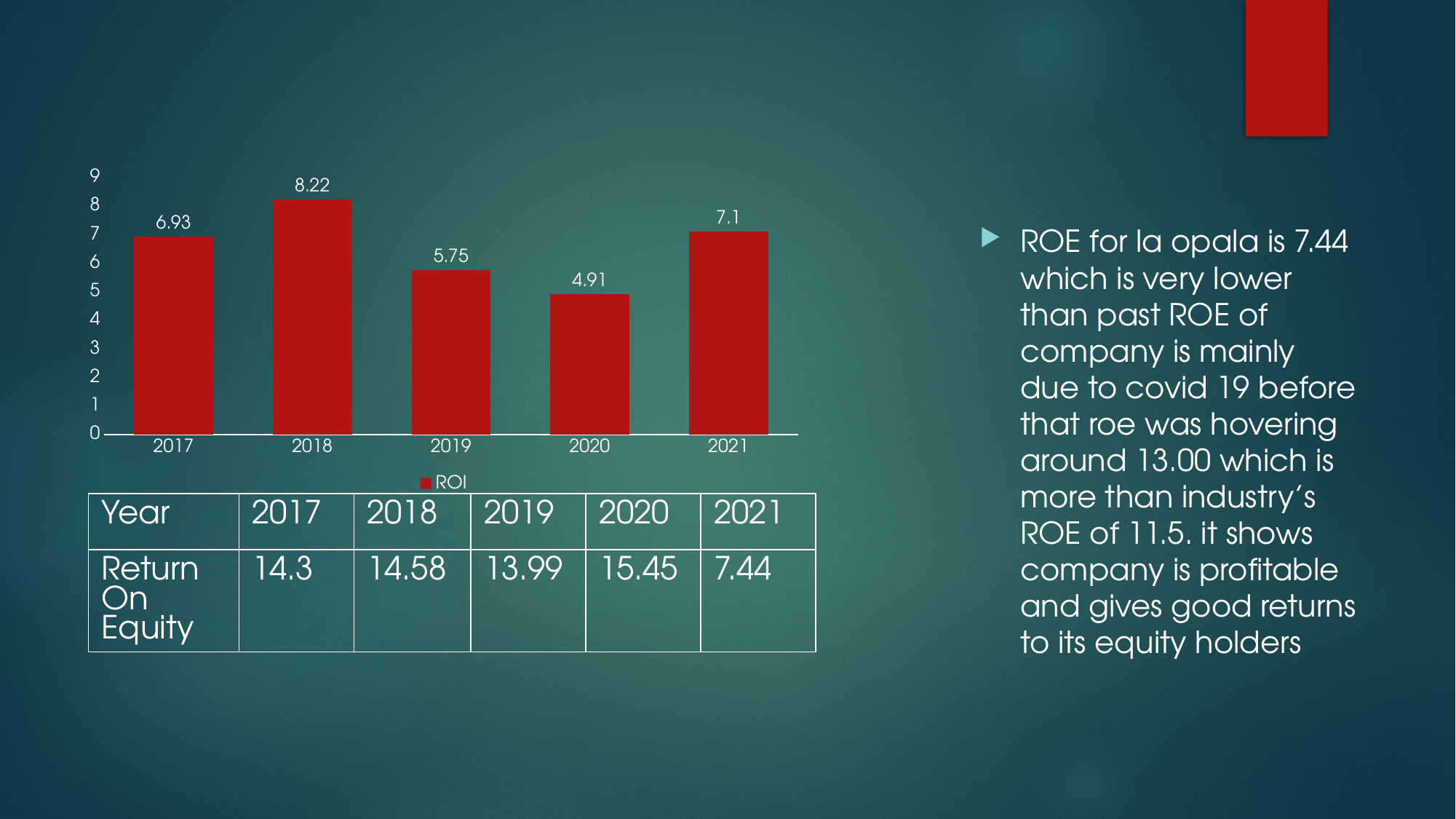

### Chart

| Category | ROI |
|---|---|
| 2017 | 6.93 |
| 2018 | 8.22 |
| 2019 | 5.75 |
| 2020 | 4.91 |
| 2021 | 7.1 |
ROE for la opala is 7.44 which is very lower than past ROE of company is mainly due to covid 19 before that roe was hovering around 13.00 which is more than industry’s ROE of 11.5. it shows company is profitable and gives good returns to its equity holders

| Year | 2017 | 2018 | 2019 | 2020 | 2021 |
| --- | --- | --- | --- | --- | --- |
| Return On Equity | 14.3 | 14.58 | 13.99 | 15.45 | 7.44 |